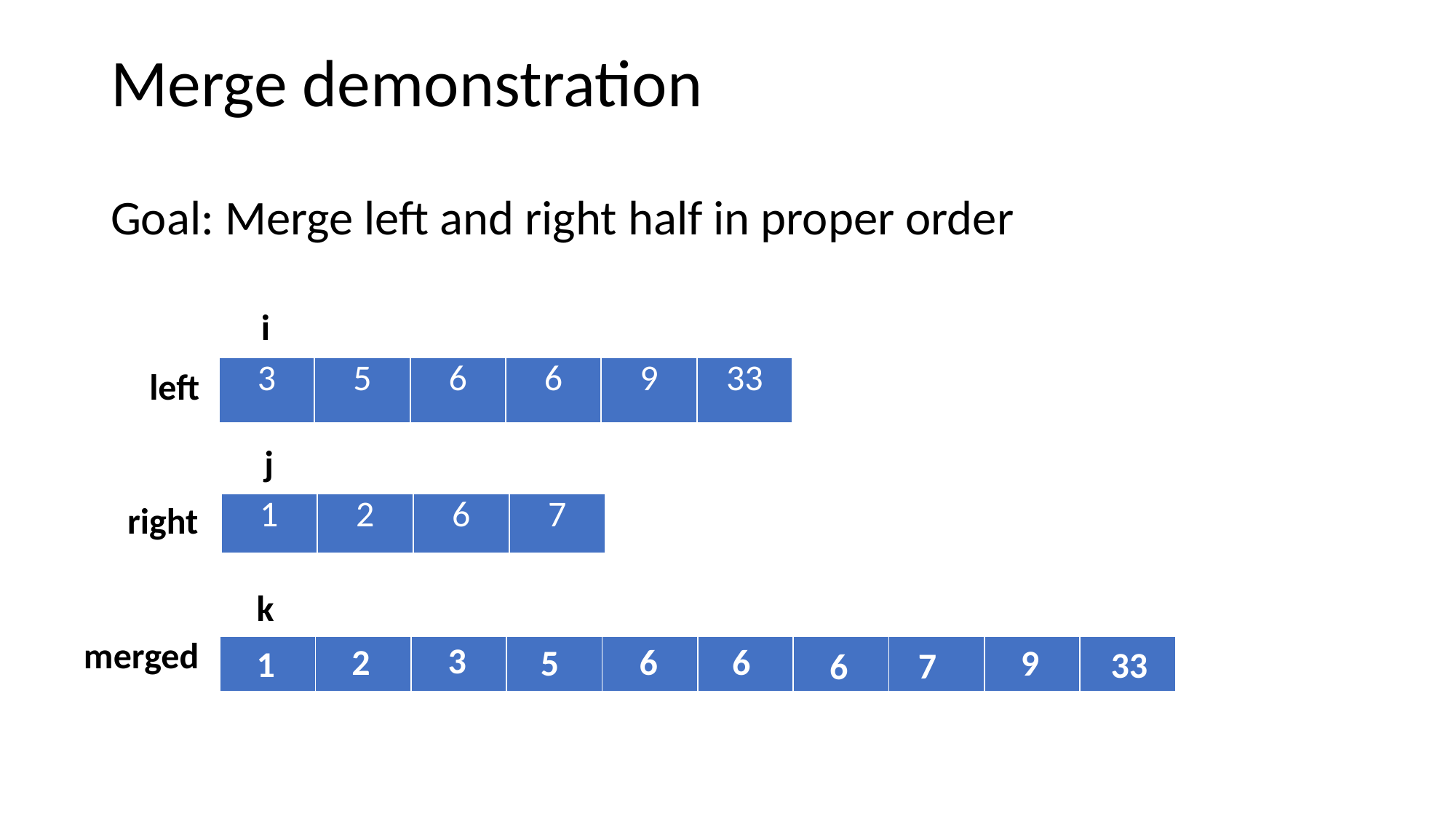

Merge demonstration

Goal: Merge left and right half in proper order
i
| 3 | 5 | 6 | 6 | 9 | 33 |
| --- | --- | --- | --- | --- | --- |
left
j
right
| 1 | 2 | 6 | 7 |
| --- | --- | --- | --- |
k
merged
3
6
6
2
5
9
1
|  |  |  |  |  |  |  |  |  |  |
| --- | --- | --- | --- | --- | --- | --- | --- | --- | --- |
33
7
6